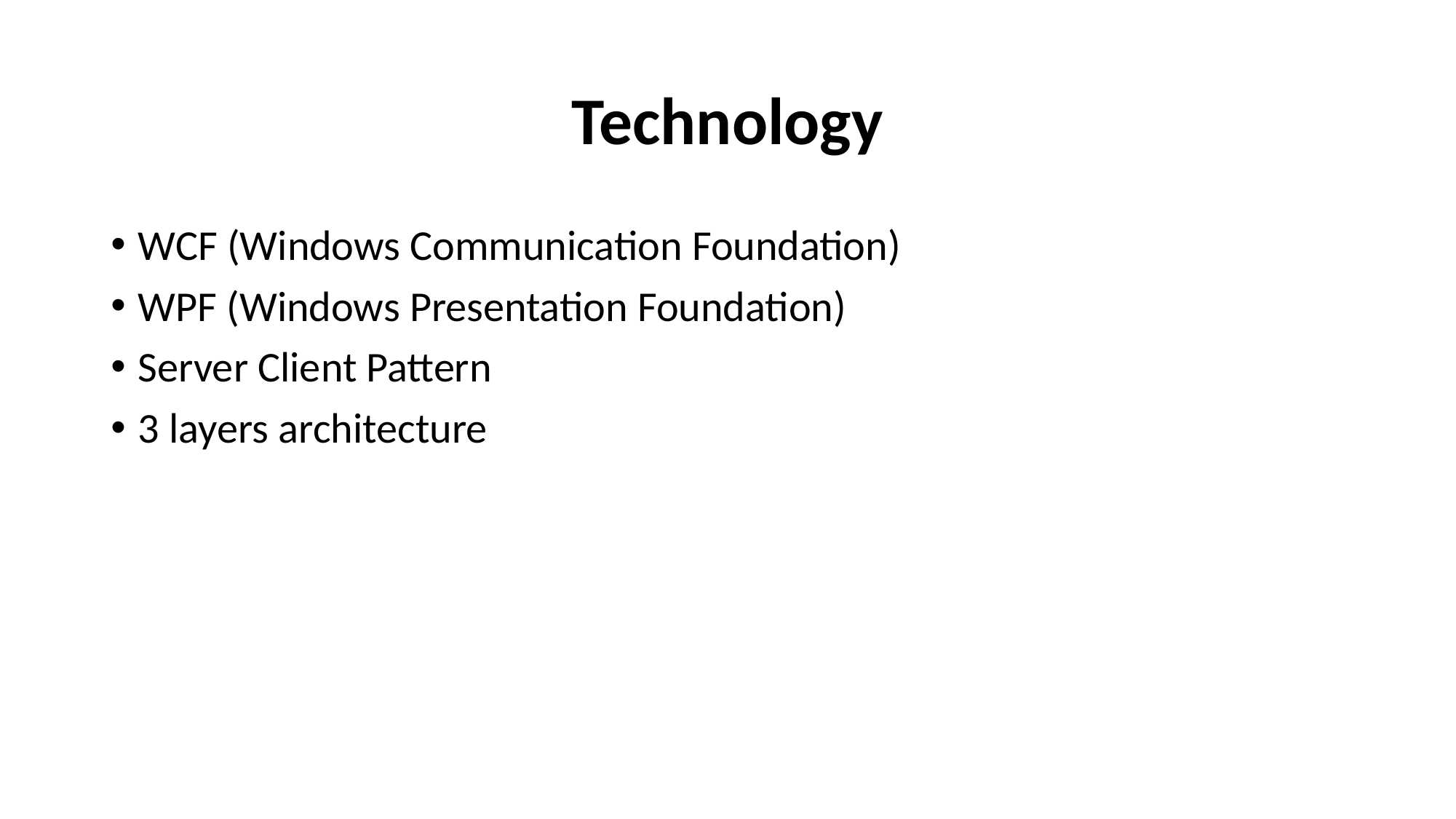

# Technology
WCF (Windows Communication Foundation)
WPF (Windows Presentation Foundation)
Server Client Pattern
3 layers architecture